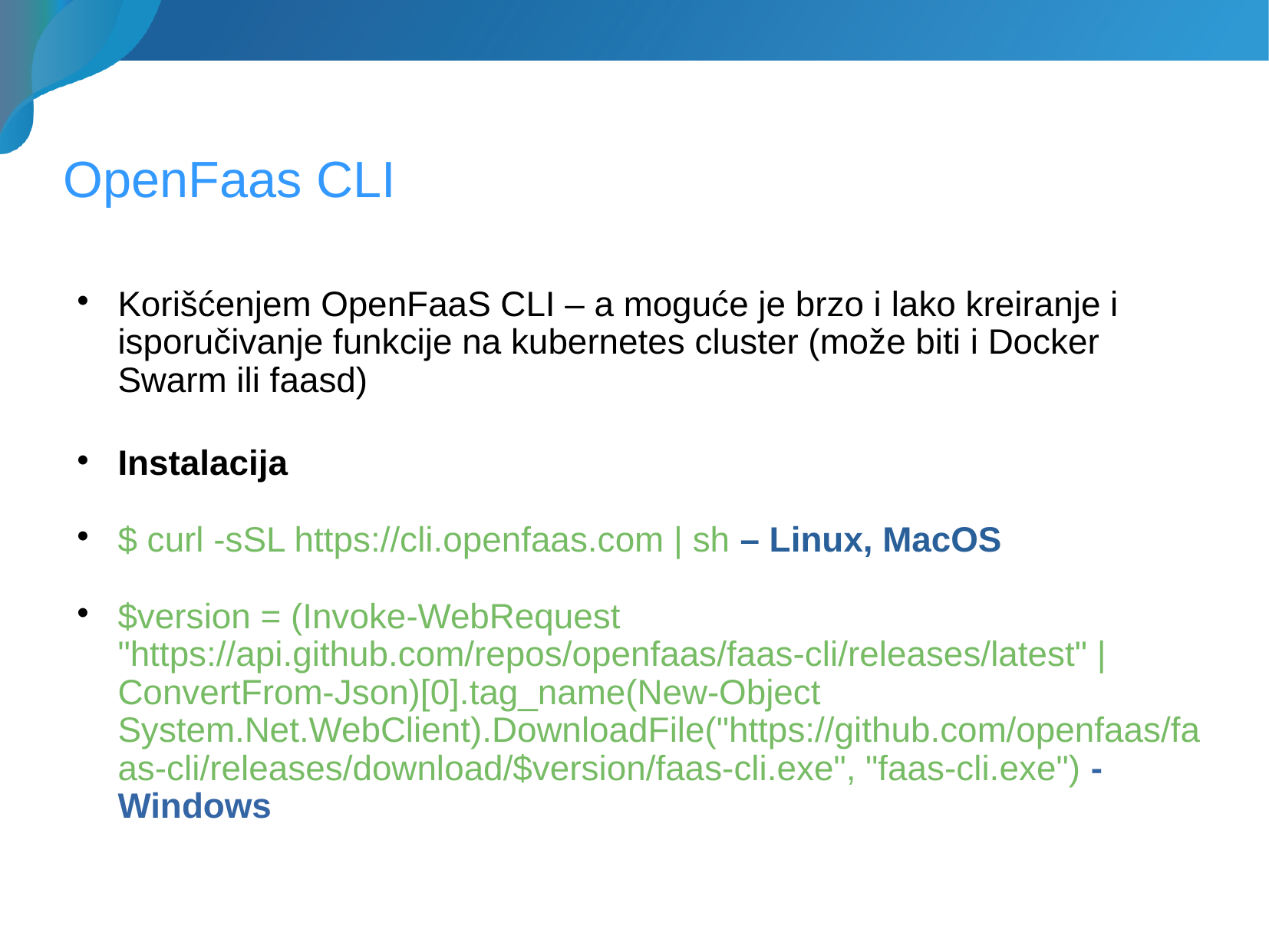

# OpenFaas CLI
Korišćenjem OpenFaaS CLI – a moguće je brzo i lako kreiranje i isporučivanje funkcije na kubernetes cluster (može biti i Docker Swarm ili faasd)
Instalacija
$ curl -sSL https://cli.openfaas.com | sh – Linux, MacOS
$version = (Invoke-WebRequest "https://api.github.com/repos/openfaas/faas-cli/releases/latest" | ConvertFrom-Json)[0].tag_name(New-Object System.Net.WebClient).DownloadFile("https://github.com/openfaas/faas-cli/releases/download/$version/faas-cli.exe", "faas-cli.exe") - Windows